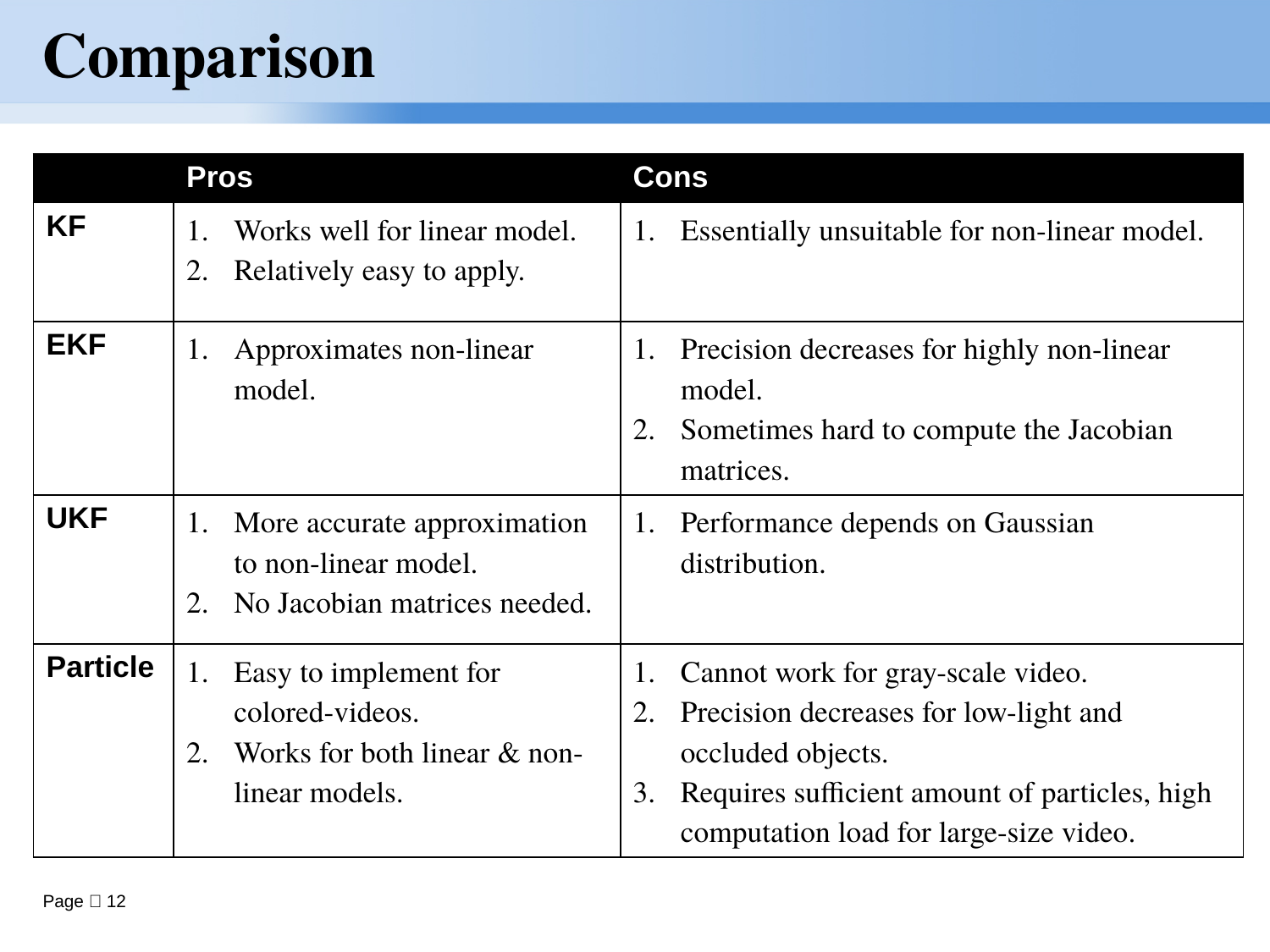

# Comparison
|  | Pros | Cons |
| --- | --- | --- |
| KF | Works well for linear model. Relatively easy to apply. | Essentially unsuitable for non-linear model. |
| EKF | Approximates non-linear model. | Precision decreases for highly non-linear model. Sometimes hard to compute the Jacobian matrices. |
| UKF | More accurate approximation to non-linear model. No Jacobian matrices needed. | Performance depends on Gaussian distribution. |
| Particle | Easy to implement for colored-videos. Works for both linear & non-linear models. | Cannot work for gray-scale video. Precision decreases for low-light and occluded objects. Requires sufficient amount of particles, high computation load for large-size video. |